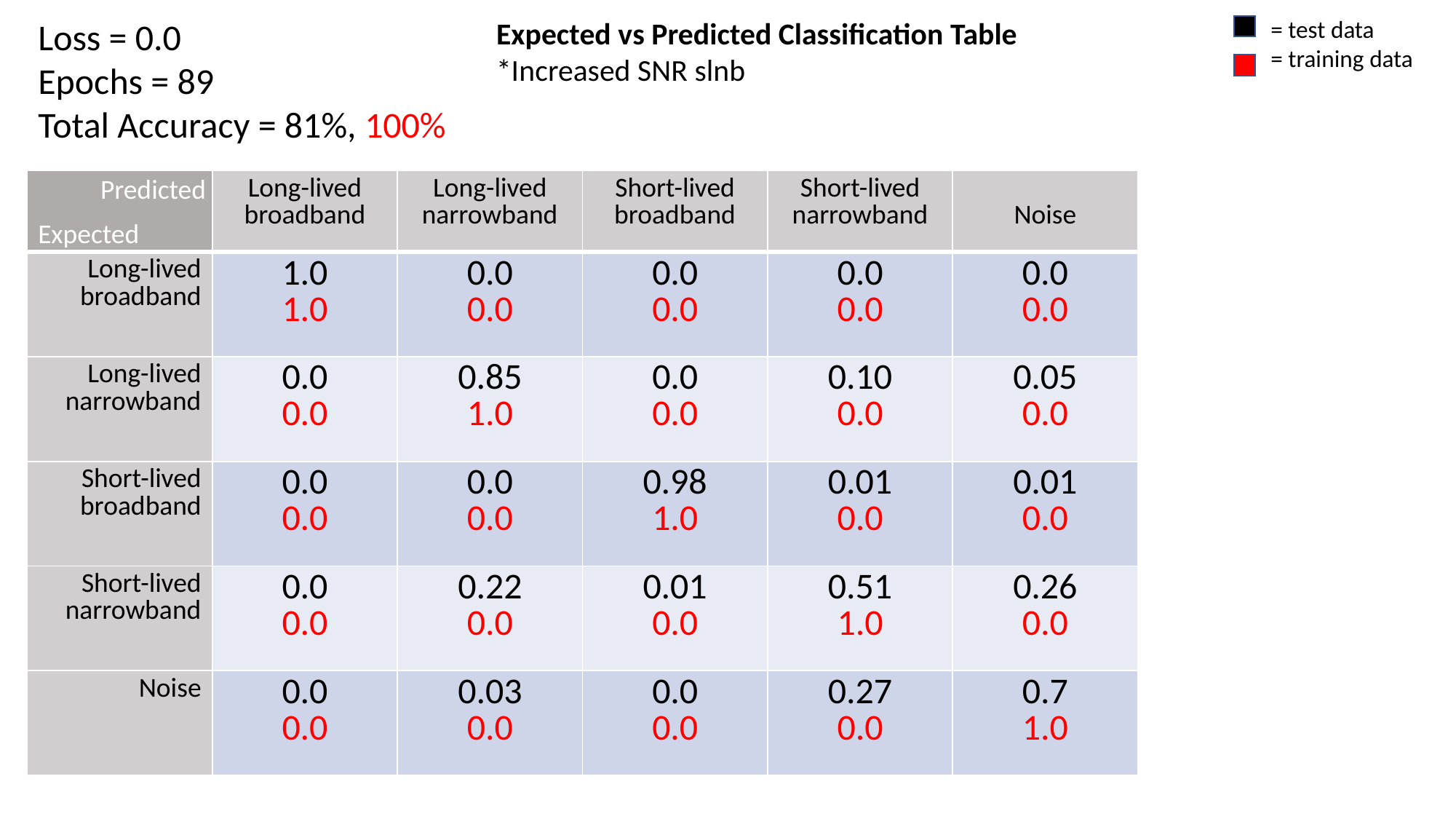

Loss = 0.0
Epochs = 89
Total Accuracy = 81%, 100%
Expected vs Predicted Classification Table
*Increased SNR slnb
= test data
= training data

Predicted
|  | Long-lived broadband | Long-lived narrowband | Short-lived broadband | Short-lived narrowband | Noise |
| --- | --- | --- | --- | --- | --- |
| Long-lived broadband | 1.0 1.0 | 0.0 0.0 | 0.0 0.0 | 0.0 0.0 | 0.0 0.0 |
| Long-lived narrowband | 0.0 0.0 | 0.85 1.0 | 0.0 0.0 | 0.10 0.0 | 0.05 0.0 |
| Short-lived broadband | 0.0 0.0 | 0.0 0.0 | 0.98 1.0 | 0.01 0.0 | 0.01 0.0 |
| Short-lived narrowband | 0.0 0.0 | 0.22 0.0 | 0.01 0.0 | 0.51 1.0 | 0.26 0.0 |
| Noise | 0.0 0.0 | 0.03 0.0 | 0.0 0.0 | 0.27 0.0 | 0.7 1.0 |
Expected